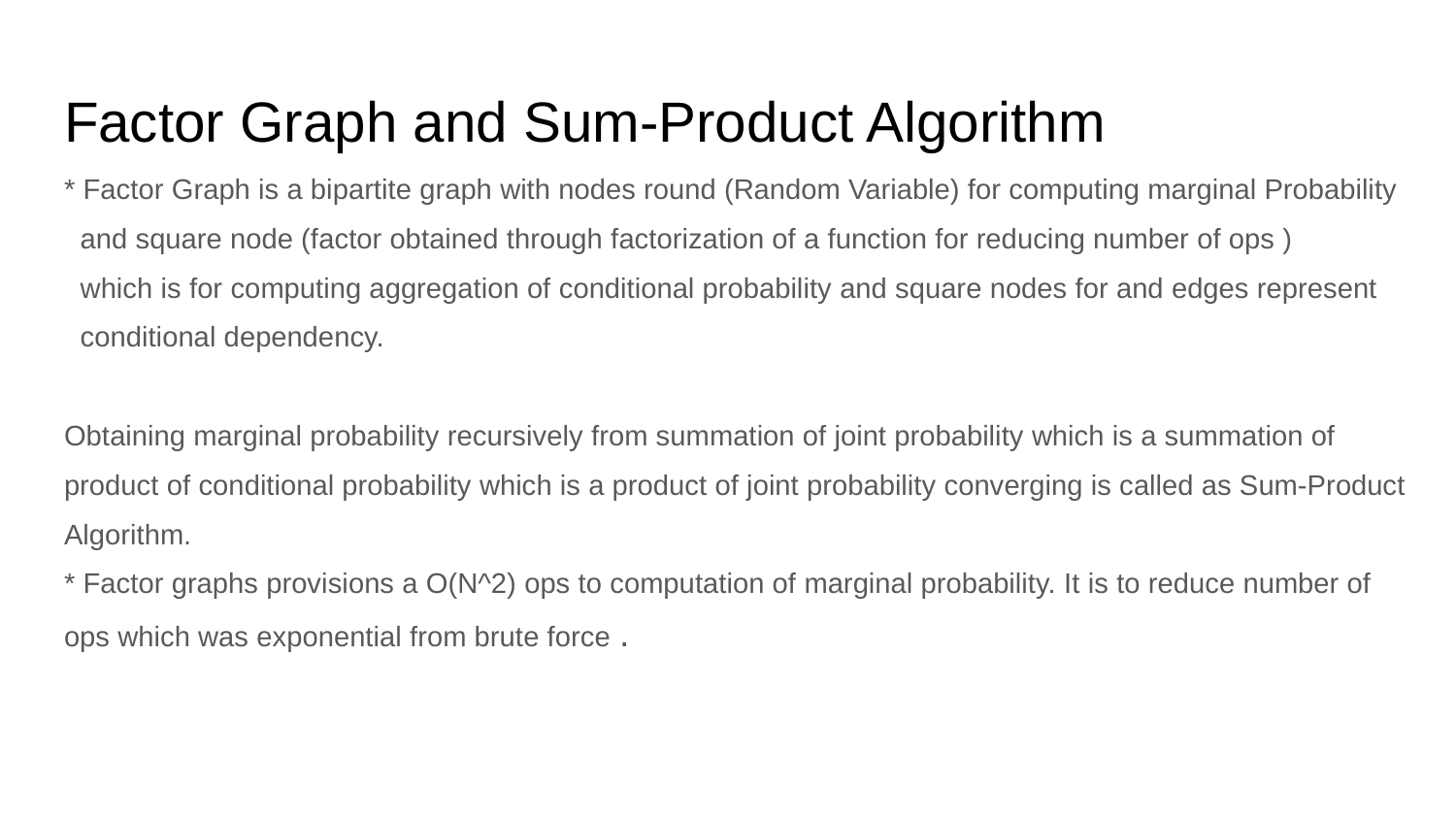

# Factor Graph and Sum-Product Algorithm
* Factor Graph is a bipartite graph with nodes round (Random Variable) for computing marginal Probability
  and square node (factor obtained through factorization of a function for reducing number of ops )
  which is for computing aggregation of conditional probability and square nodes for and edges represent
  conditional dependency.

Obtaining marginal probability recursively from summation of joint probability which is a summation of
product of conditional probability which is a product of joint probability converging is called as Sum-Product
Algorithm.
* Factor graphs provisions a O(N^2) ops to computation of marginal probability. It is to reduce number of
ops which was exponential from brute force .